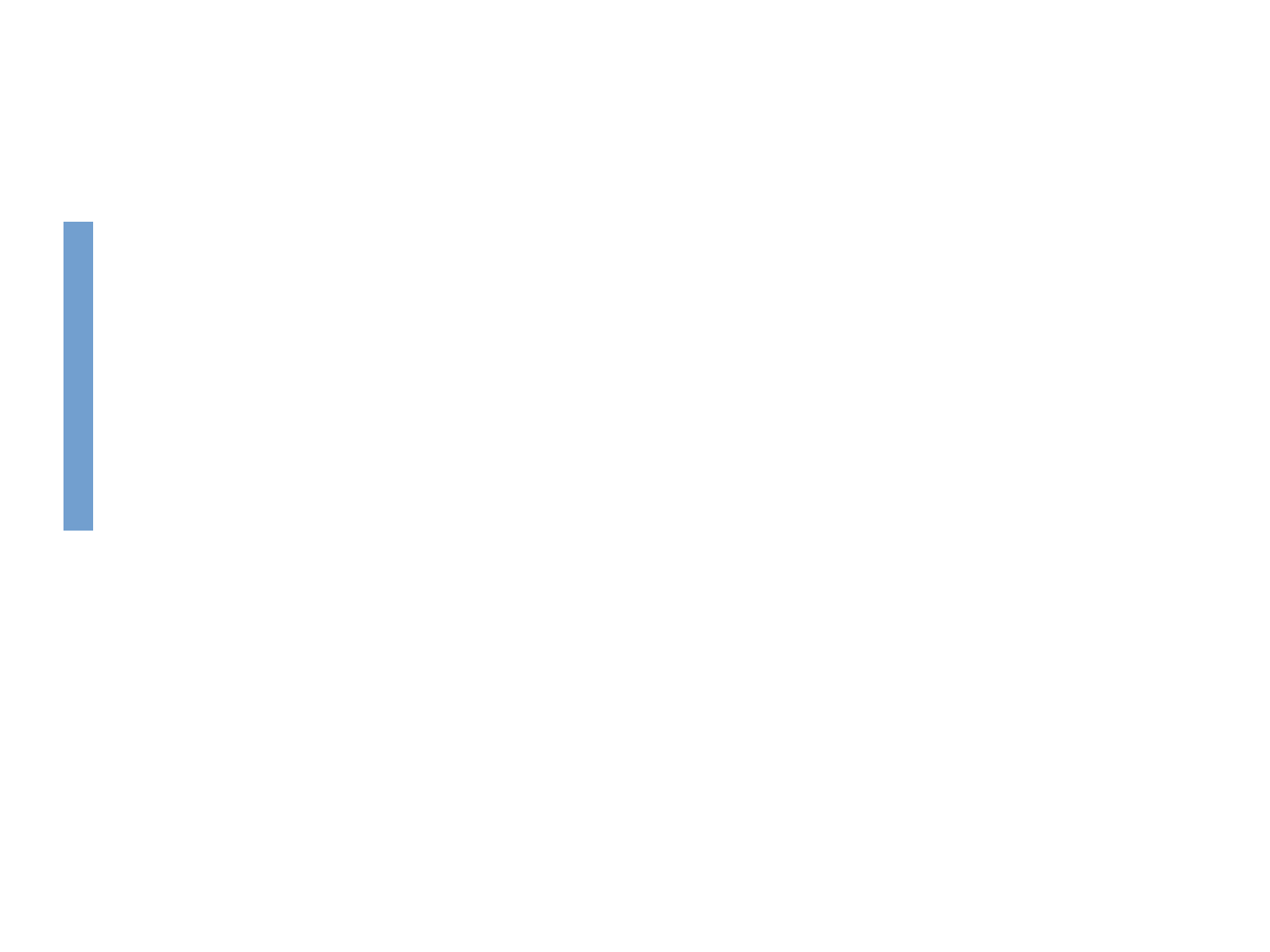

|
|  |
|
|
|
|
|